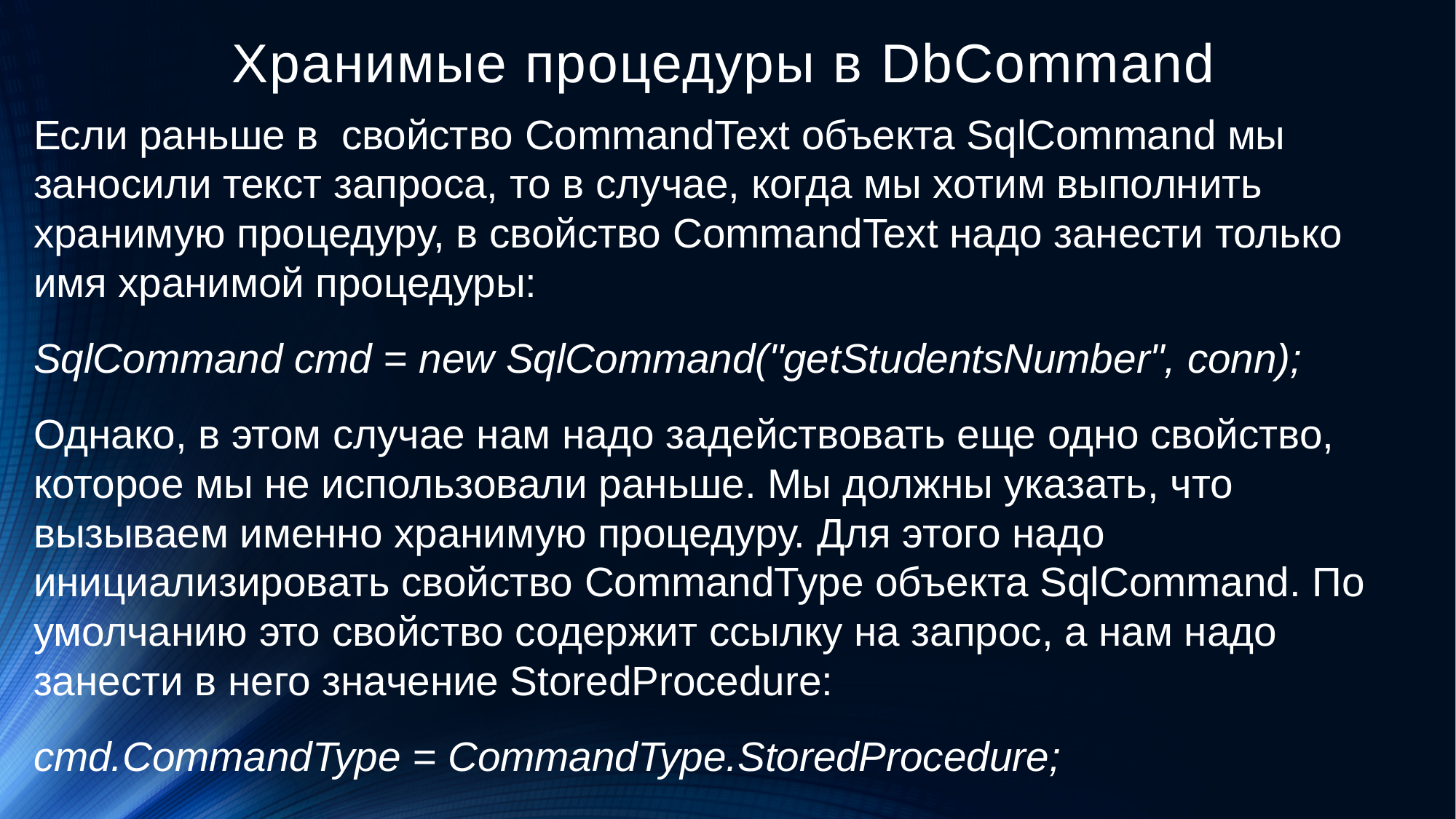

# Хранимые процедуры в DbCommand
Если раньше в  свойство CommandText объекта SqlCommand мы заносили текст запроса, то в случае, когда мы хотим выполнить хранимую процедуру, в свойство CommandText надо занести только имя хранимой процедуры:
SqlCommand cmd = new SqlCommand("getStudentsNumber", conn);
Однако, в этом случае нам надо задействовать еще одно свойство, которое мы не использовали раньше. Мы должны указать, что вызываем именно хранимую процедуру. Для этого надо инициализировать свойство CommandType объекта SqlCommand. По умолчанию это свойство содержит ссылку на запрос, а нам надо занести в него значение StoredProcedure:
cmd.CommandType = CommandType.StoredProcedure;